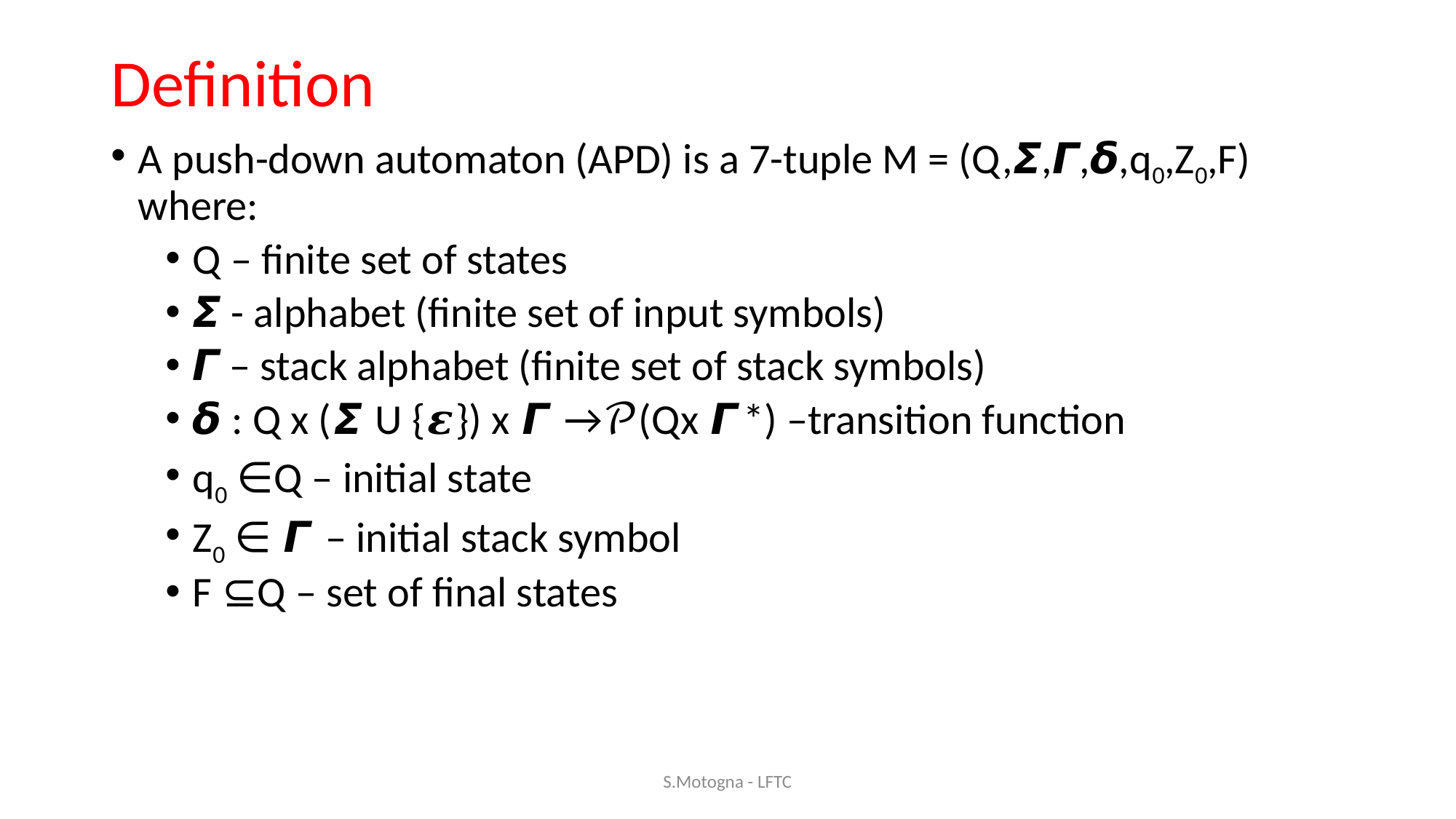

# Definition
A push-down automaton (APD) is a 7-tuple M = (Q,𝞢,𝞒,𝞭,q0,Z0,F) where:
Q – finite set of states
𝞢 - alphabet (finite set of input symbols)
𝞒 – stack alphabet (finite set of stack symbols)
𝞭 : Q x (𝞢 U {𝜺}) x 𝞒 →𝒫(Qx 𝞒*) –transition function
q0 ∈Q – initial state
Z0 ∈ 𝞒 – initial stack symbol
F ⊆Q – set of final states
S.Motogna - LFTC